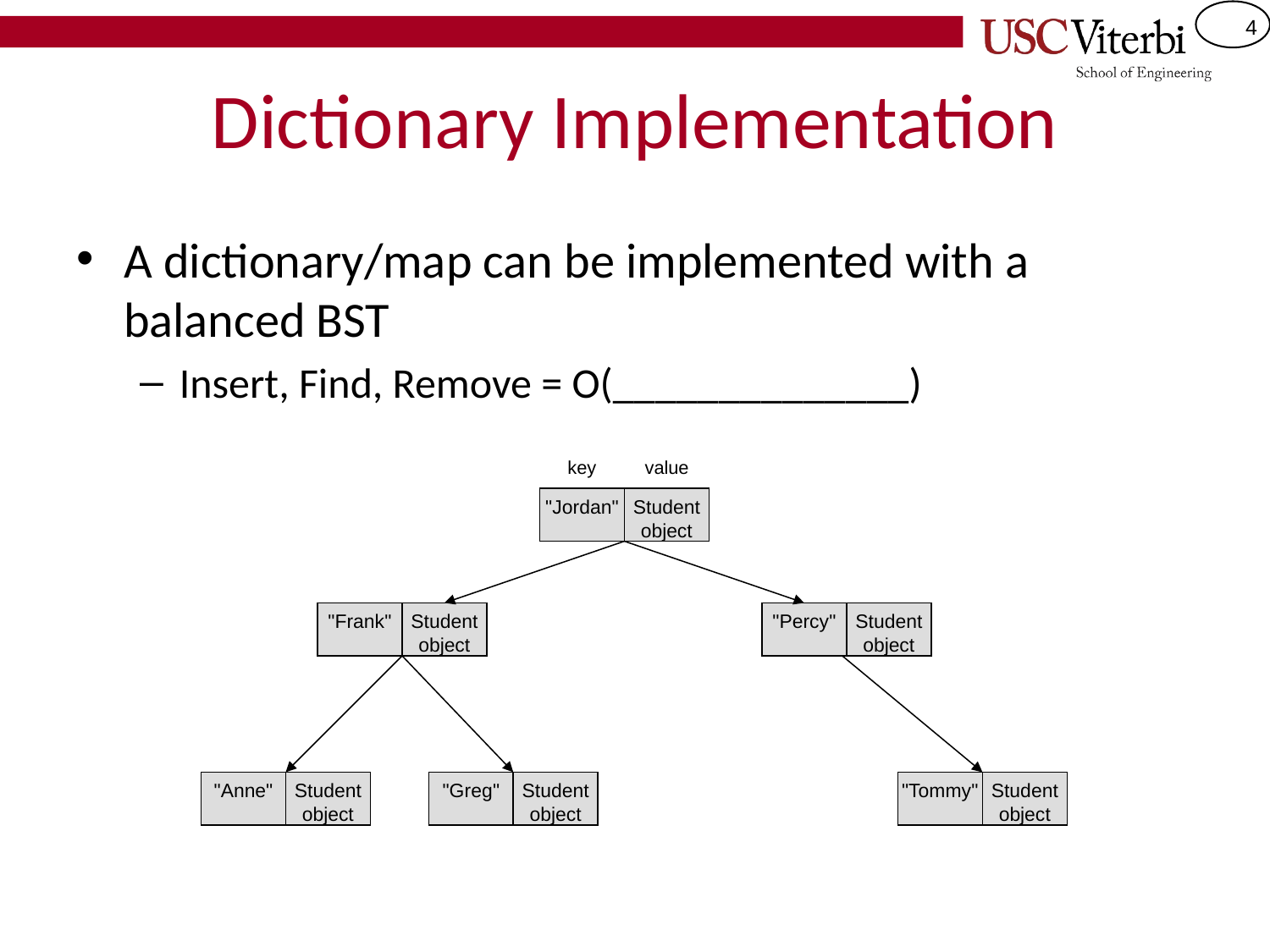

# Dictionary Implementation
A dictionary/map can be implemented with a balanced BST
Insert, Find, Remove = O(______________)
key
value
"Jordan"
Student
object
"Frank"
Student
object
"Percy"
Student
object
"Anne"
Student
object
"Greg"
Student
object
"Tommy"
Student
object